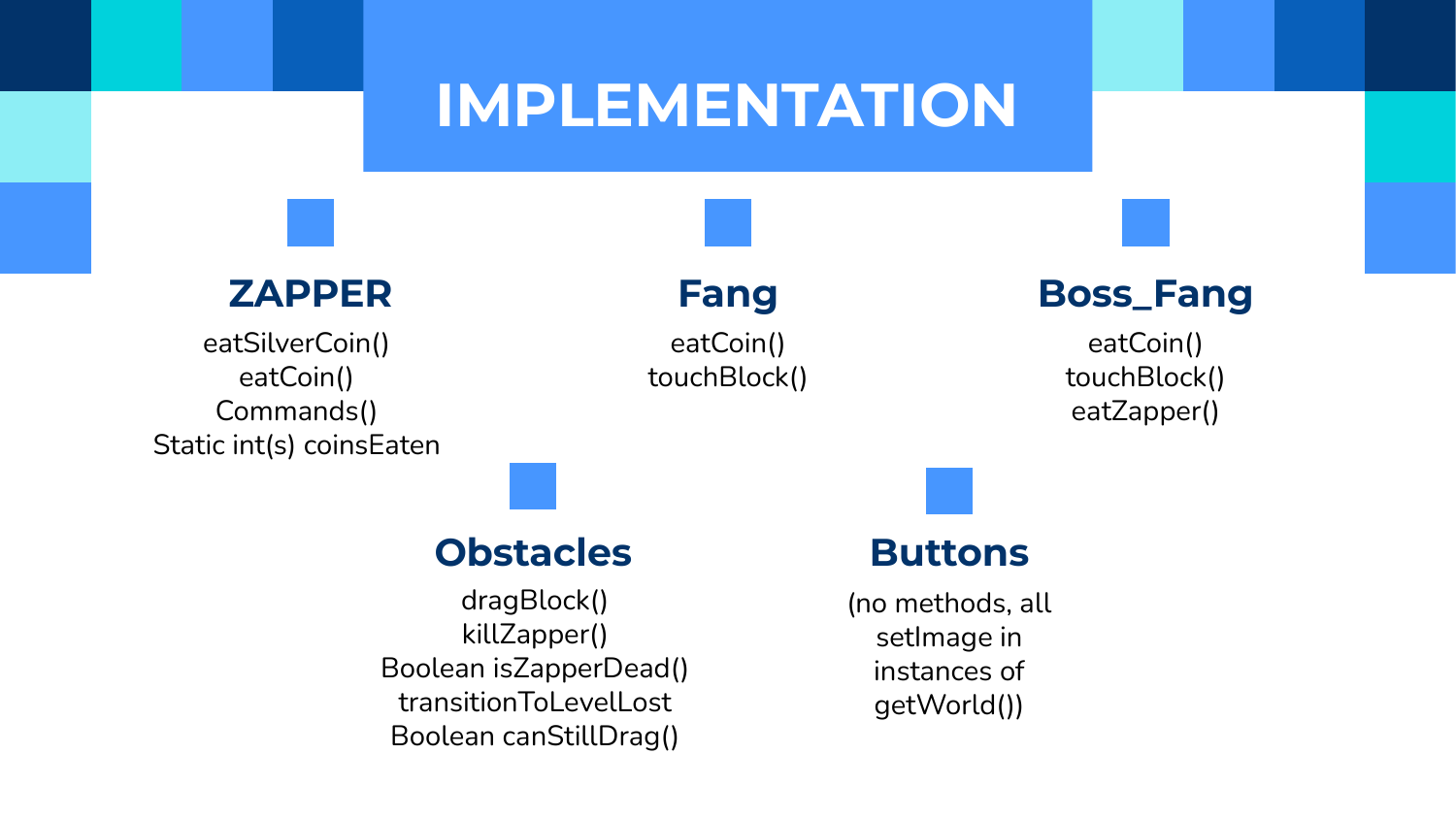

IMPLEMENTATION

# ZAPPER
Fang
Boss_Fang
eatSilverCoin()
eatCoin()
Commands()
Static int(s) coinsEaten

eatCoin()
touchBlock()
eatZapper()

eatCoin()
touchBlock()

Obstacles
Buttons
dragBlock()
killZapper()
Boolean isZapperDead()
transitionToLevelLost
Boolean canStillDrag()

(no methods, all setImage in instances of getWorld())